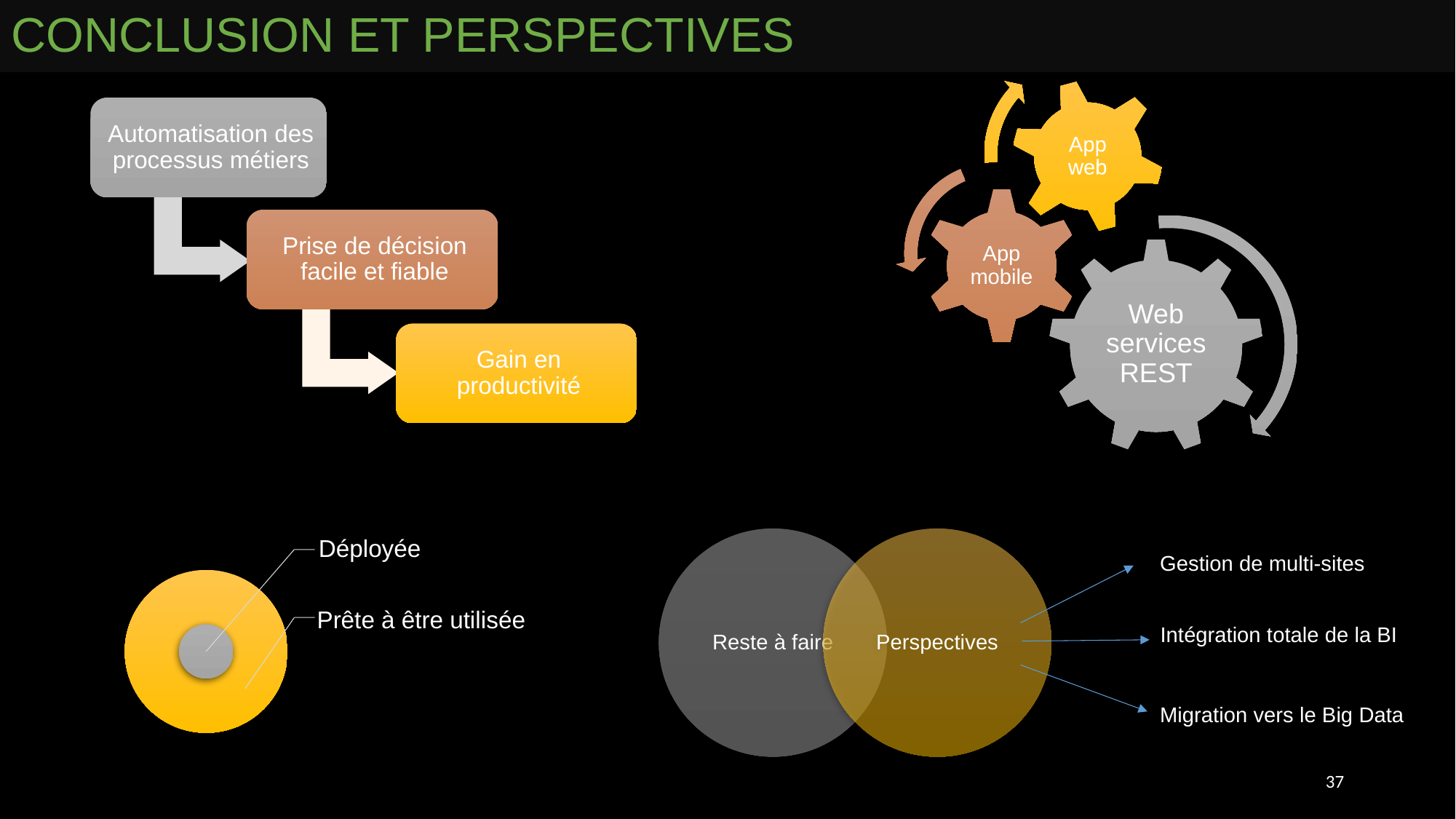

# CONCLUSION ET PERSPECTIVES
Web services REST
App mobile
App web
Automatisation des processus métiers
Prise de décision facile et fiable
Gain en productivité

Déployée
Prête à être utilisée
Reste à faire
Perspectives
Gestion de multi-sites
Intégration totale de la BI
Migration vers le Big Data
37